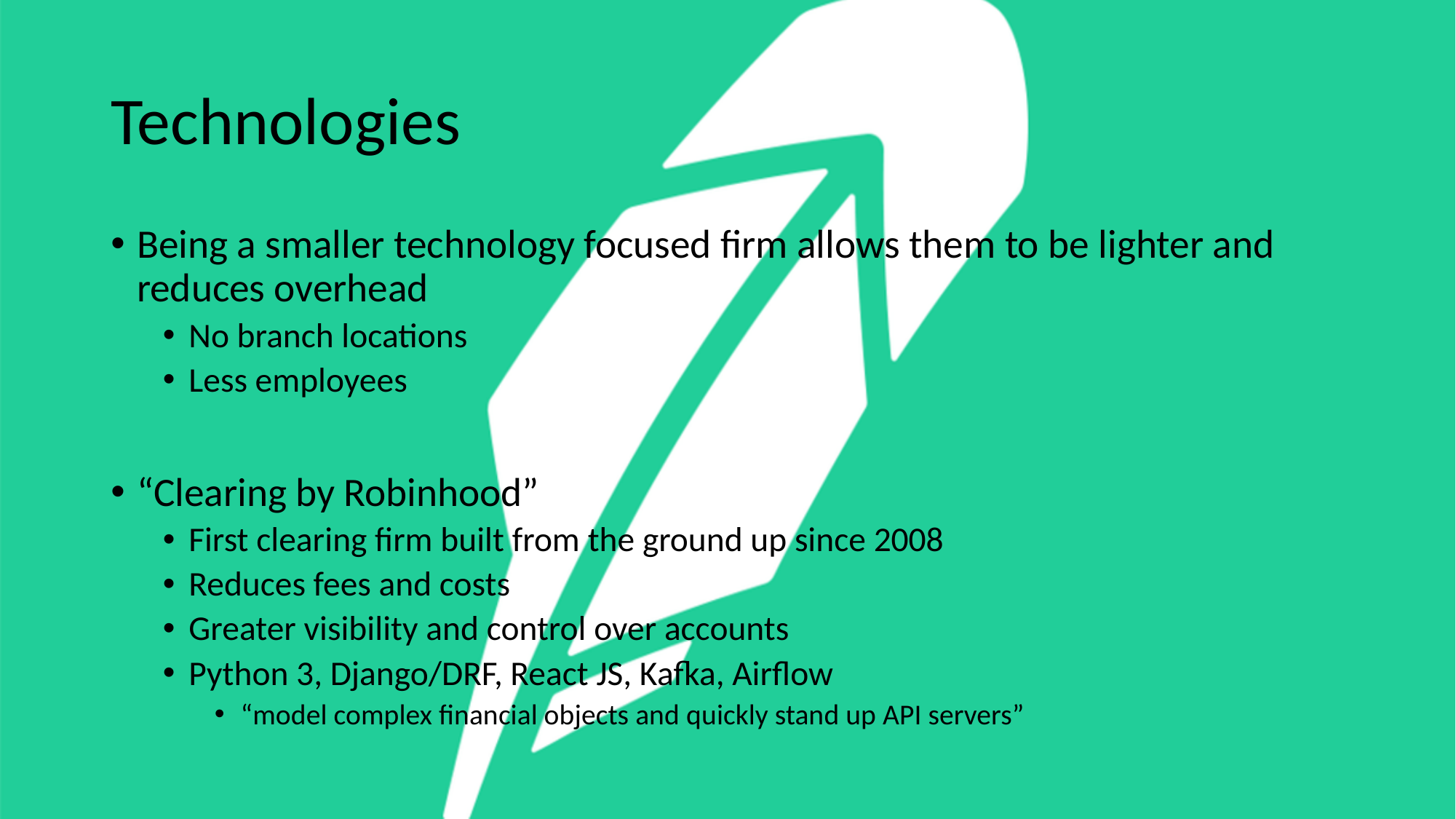

# Technologies
Being a smaller technology focused firm allows them to be lighter and reduces overhead
No branch locations
Less employees

“Clearing by Robinhood”
First clearing firm built from the ground up since 2008
Reduces fees and costs
Greater visibility and control over accounts
Python 3, Django/DRF, React JS, Kafka, Airflow
“model complex financial objects and quickly stand up API servers”